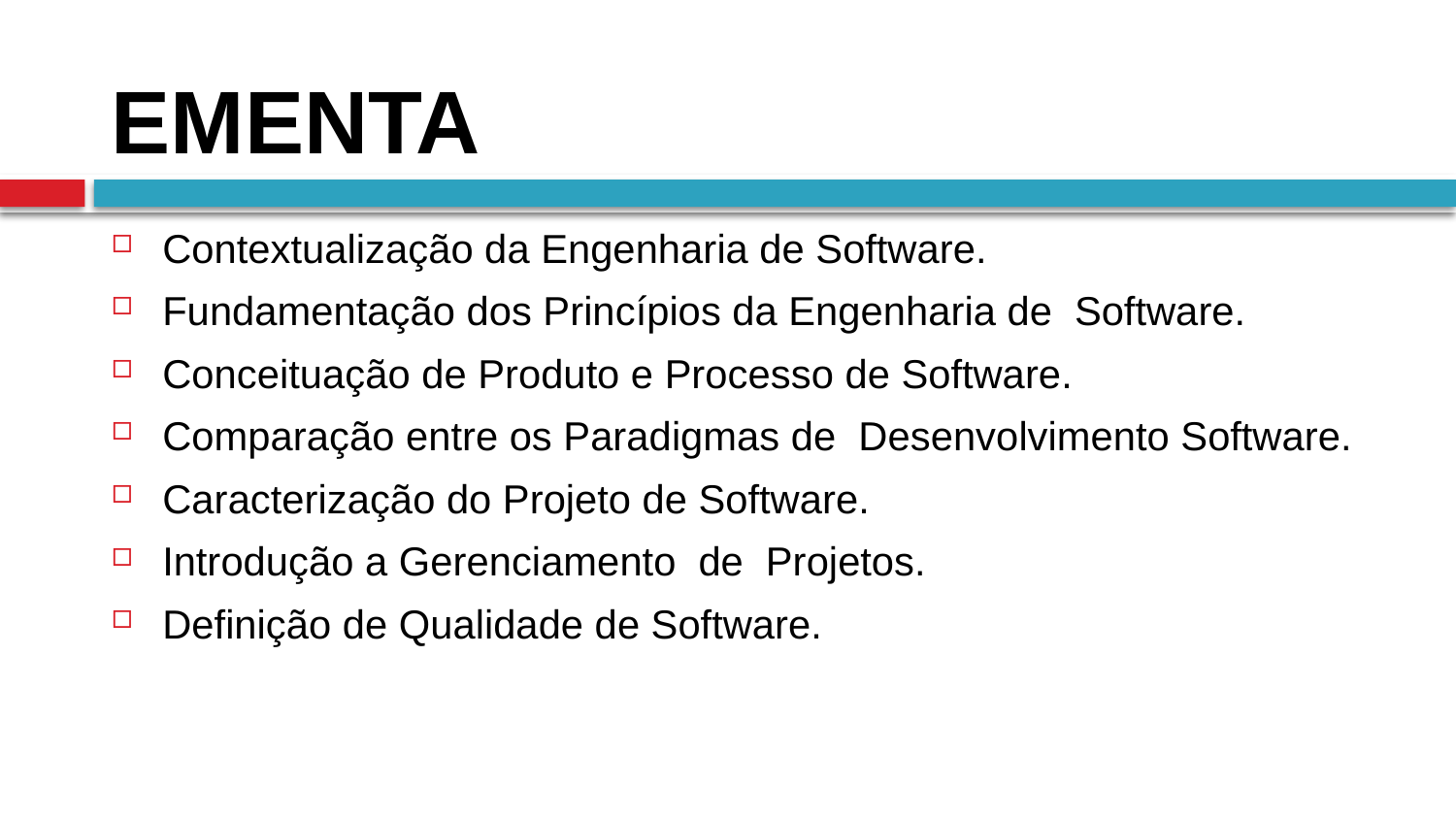

# EMENTA
Contextualização da Engenharia de Software.
Fundamentação dos Princípios da Engenharia de  Software.
Conceituação de Produto e Processo de Software.
Comparação entre os Paradigmas de  Desenvolvimento Software.
Caracterização do Projeto de Software.
Introdução a Gerenciamento  de  Projetos.
Definição de Qualidade de Software.